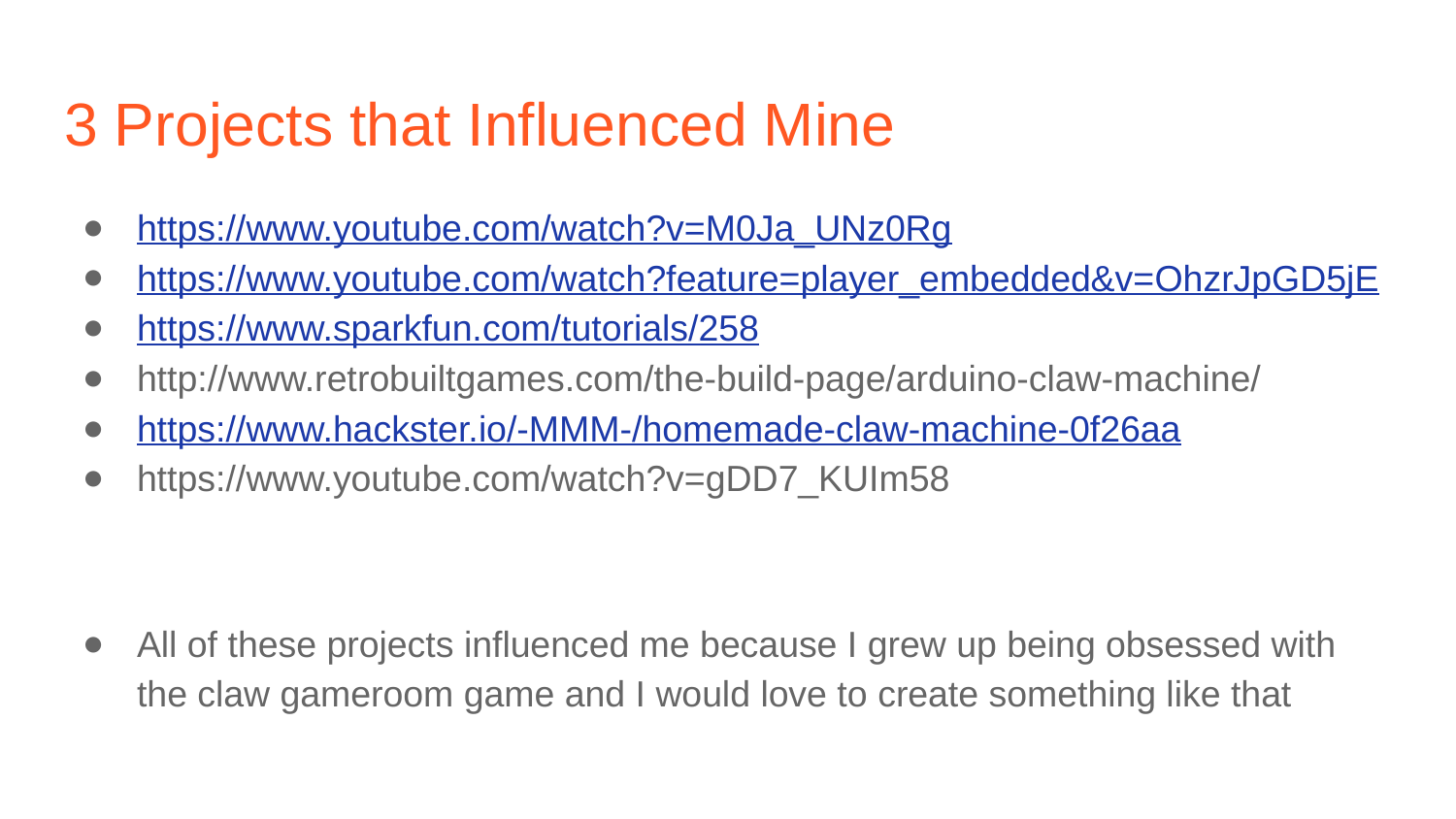

# 3 Projects that Influenced Mine
https://www.youtube.com/watch?v=M0Ja_UNz0Rg
https://www.youtube.com/watch?feature=player_embedded&v=OhzrJpGD5jE
https://www.sparkfun.com/tutorials/258
http://www.retrobuiltgames.com/the-build-page/arduino-claw-machine/
https://www.hackster.io/-MMM-/homemade-claw-machine-0f26aa
https://www.youtube.com/watch?v=gDD7_KUIm58

All of these projects influenced me because I grew up being obsessed with the claw gameroom game and I would love to create something like that